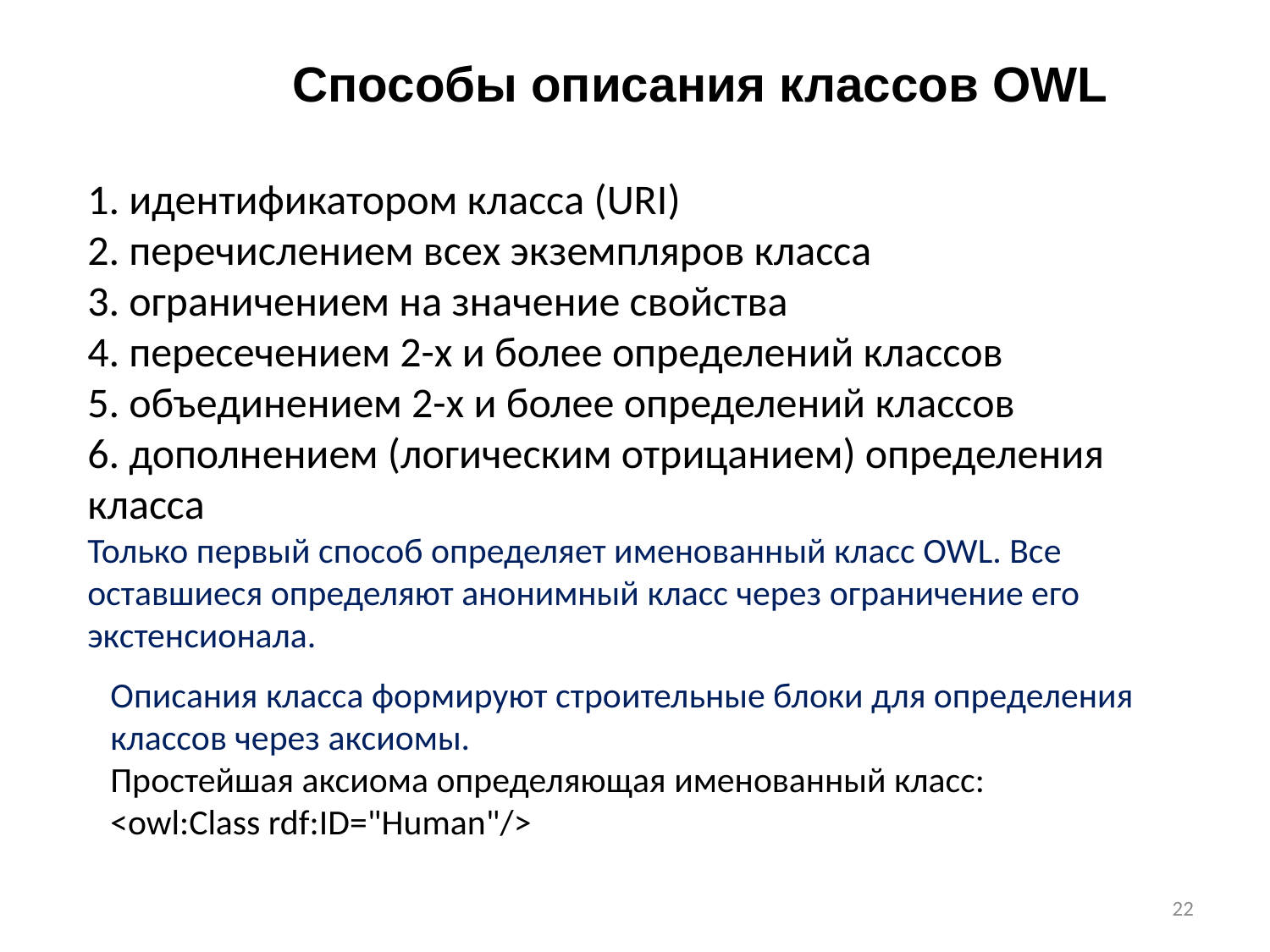

Способы описания классов OWL
1. идентификатором класса (URI)
2. перечислением всех экземпляров класса
3. ограничением на значение свойства
4. пересечением 2-х и более определений классов
5. объединением 2-х и более определений классов
6. дополнением (логическим отрицанием) определения класса
Только первый способ определяет именованный класс OWL. Все оставшиеся определяют анонимный класс через ограничение его экстенсионала.
Описания класса формируют строительные блоки для определения
классов через аксиомы.
Простейшая аксиома определяющая именованный класс:
<owl:Class rdf:ID="Human"/>
22